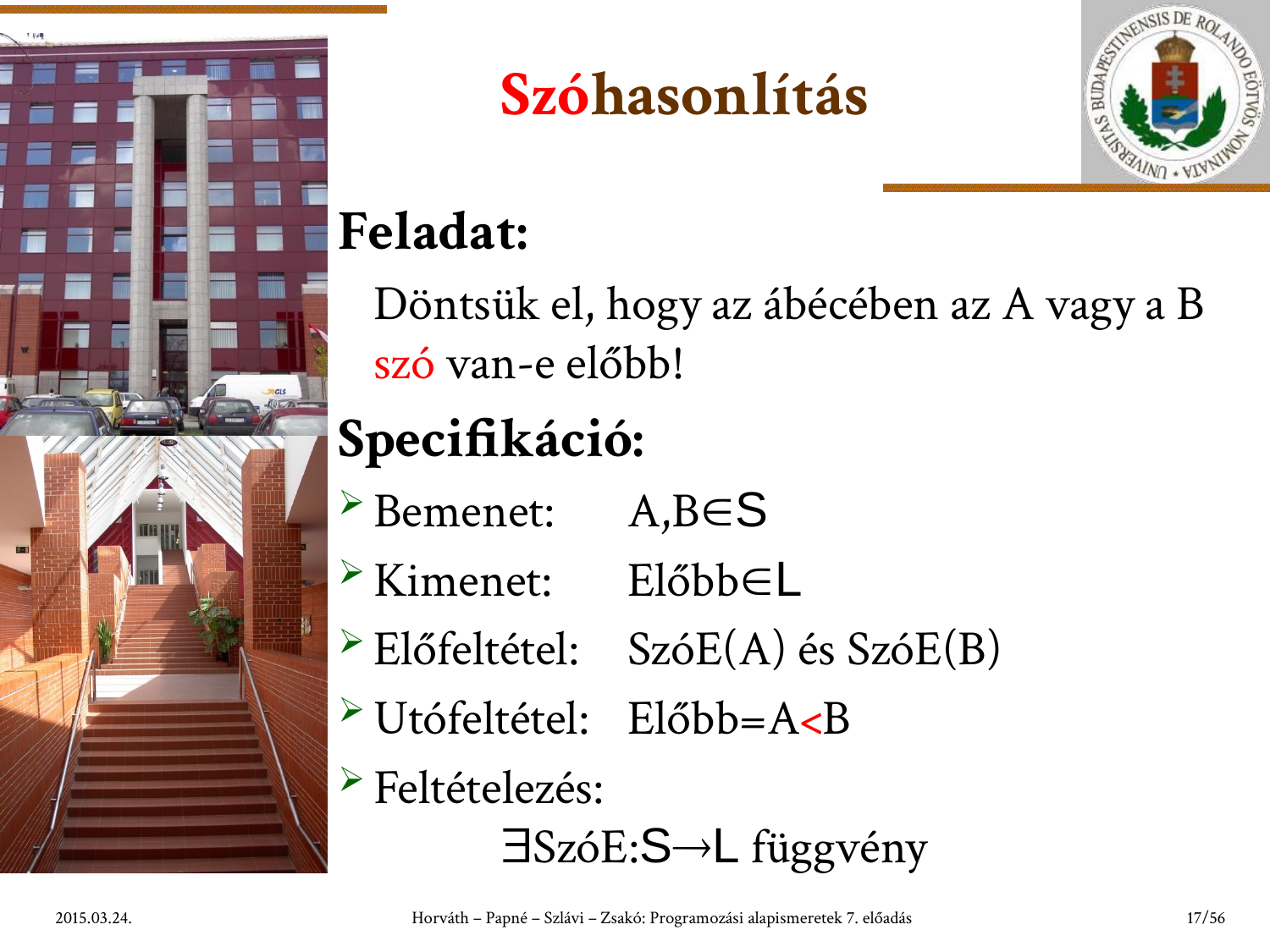

Szóhasonlítás
Feladat:
	Döntsük el, hogy az ábécében az A vagy a B szó van-e előbb!
Specifikáció:
Bemenet:	A,B∈S
Kimenet:	Előbb∈L
Előfeltétel:	SzóE(A) és SzóE(B)
Utófeltétel:	Előbb=A<B
Feltételezés:
	∃SzóE:S→L függvény
2015.03.24.
Horváth – Papné – Szlávi – Zsakó: Programozási alapismeretek 7. előadás
17/56